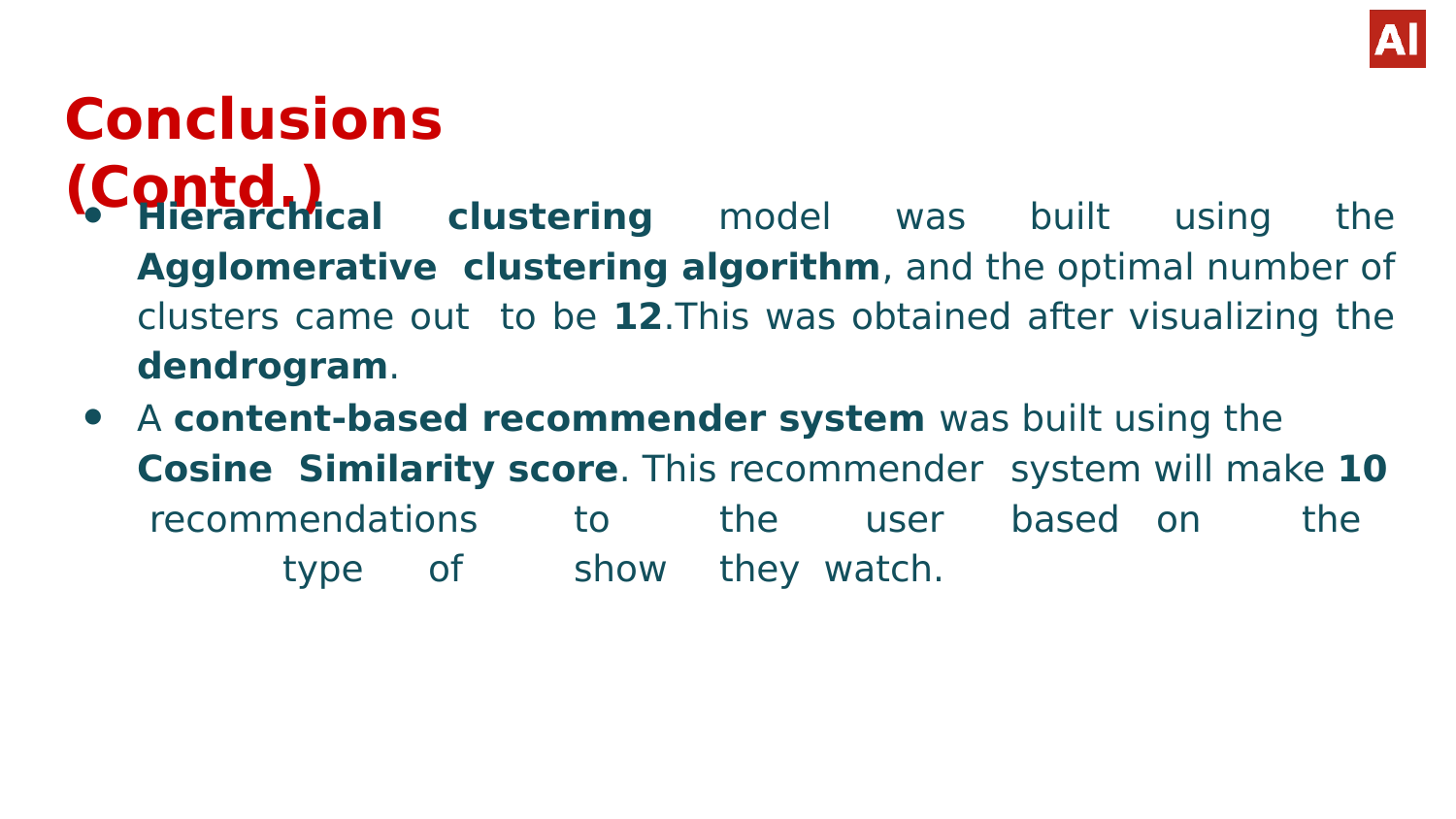

# Conclusions (Contd.)
Hierarchical clustering model was built using the Agglomerative  clustering algorithm, and the optimal number of clusters came out  to be 12.This was obtained after visualizing the dendrogram.
A content-based recommender system was built using the Cosine  Similarity score. This recommender	system will make 10  recommendations	to	the	user	based	on	the	type	of	show	they  watch.